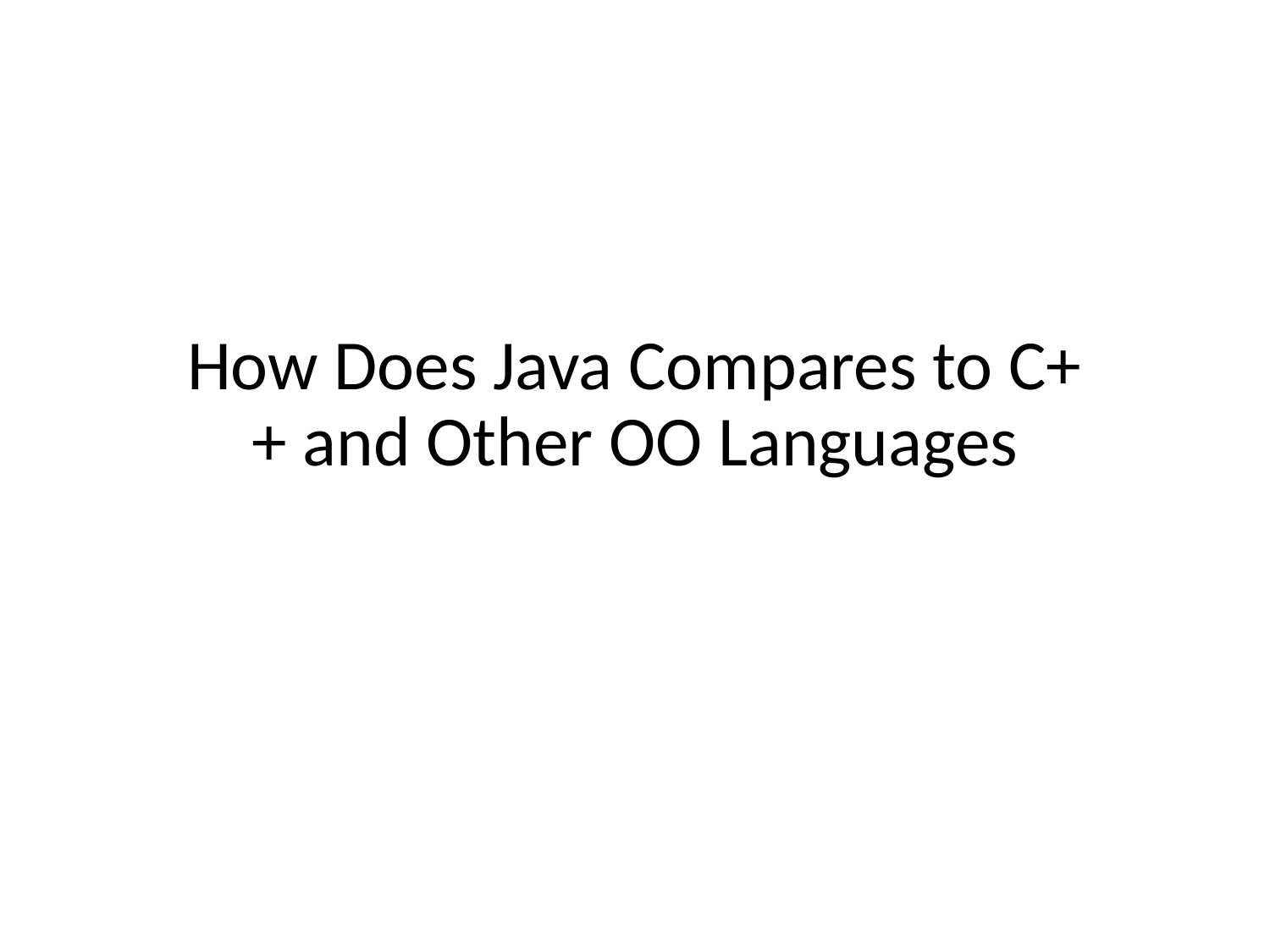

# How Does Java Compares to C++ and Other OO Languages